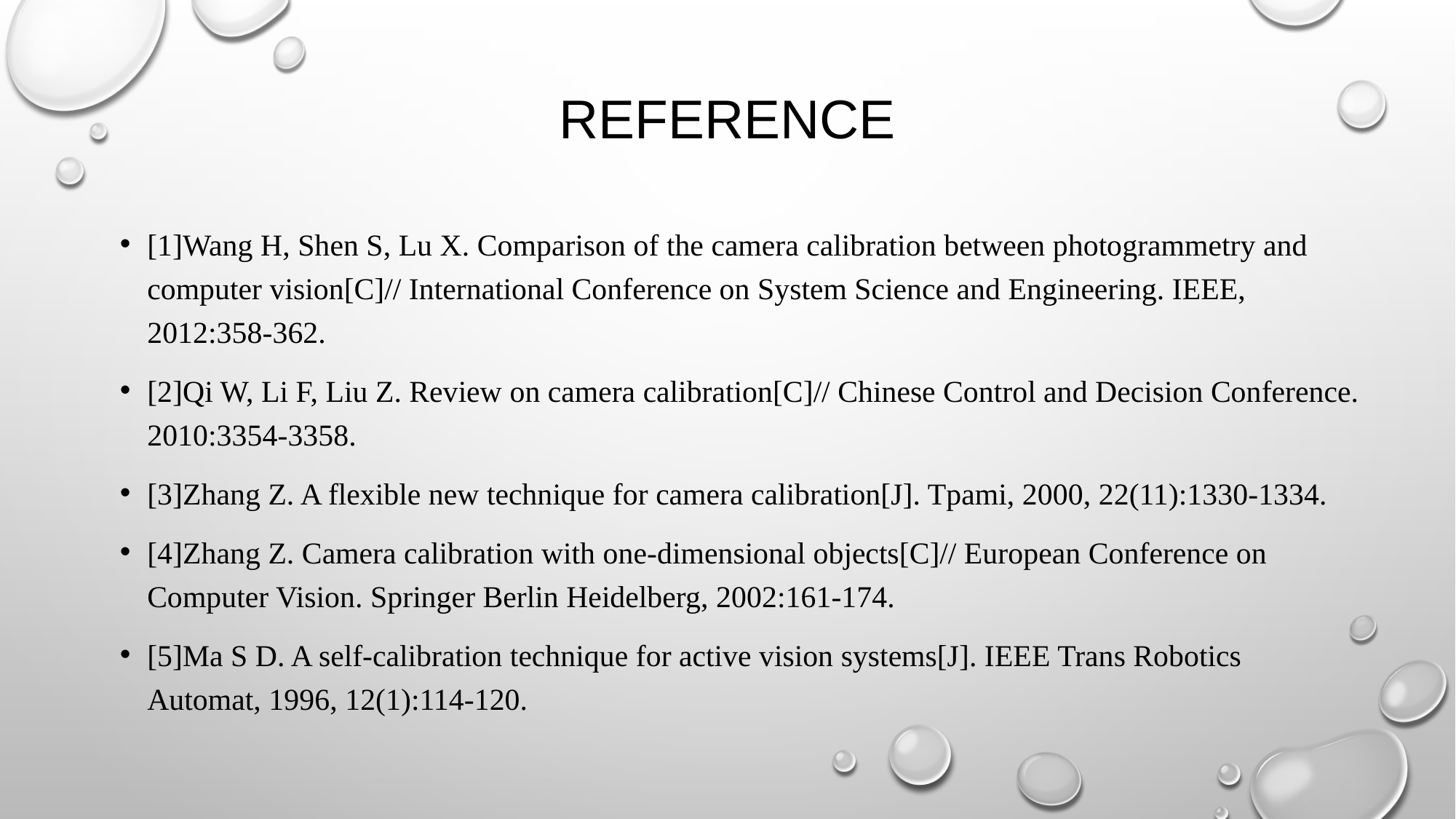

# reference
[1]Wang H, Shen S, Lu X. Comparison of the camera calibration between photogrammetry and computer vision[C]// International Conference on System Science and Engineering. IEEE, 2012:358-362.
[2]Qi W, Li F, Liu Z. Review on camera calibration[C]// Chinese Control and Decision Conference. 2010:3354-3358.
[3]Zhang Z. A flexible new technique for camera calibration[J]. Tpami, 2000, 22(11):1330-1334.
[4]Zhang Z. Camera calibration with one-dimensional objects[C]// European Conference on Computer Vision. Springer Berlin Heidelberg, 2002:161-174.
[5]Ma S D. A self-calibration technique for active vision systems[J]. IEEE Trans Robotics Automat, 1996, 12(1):114-120.